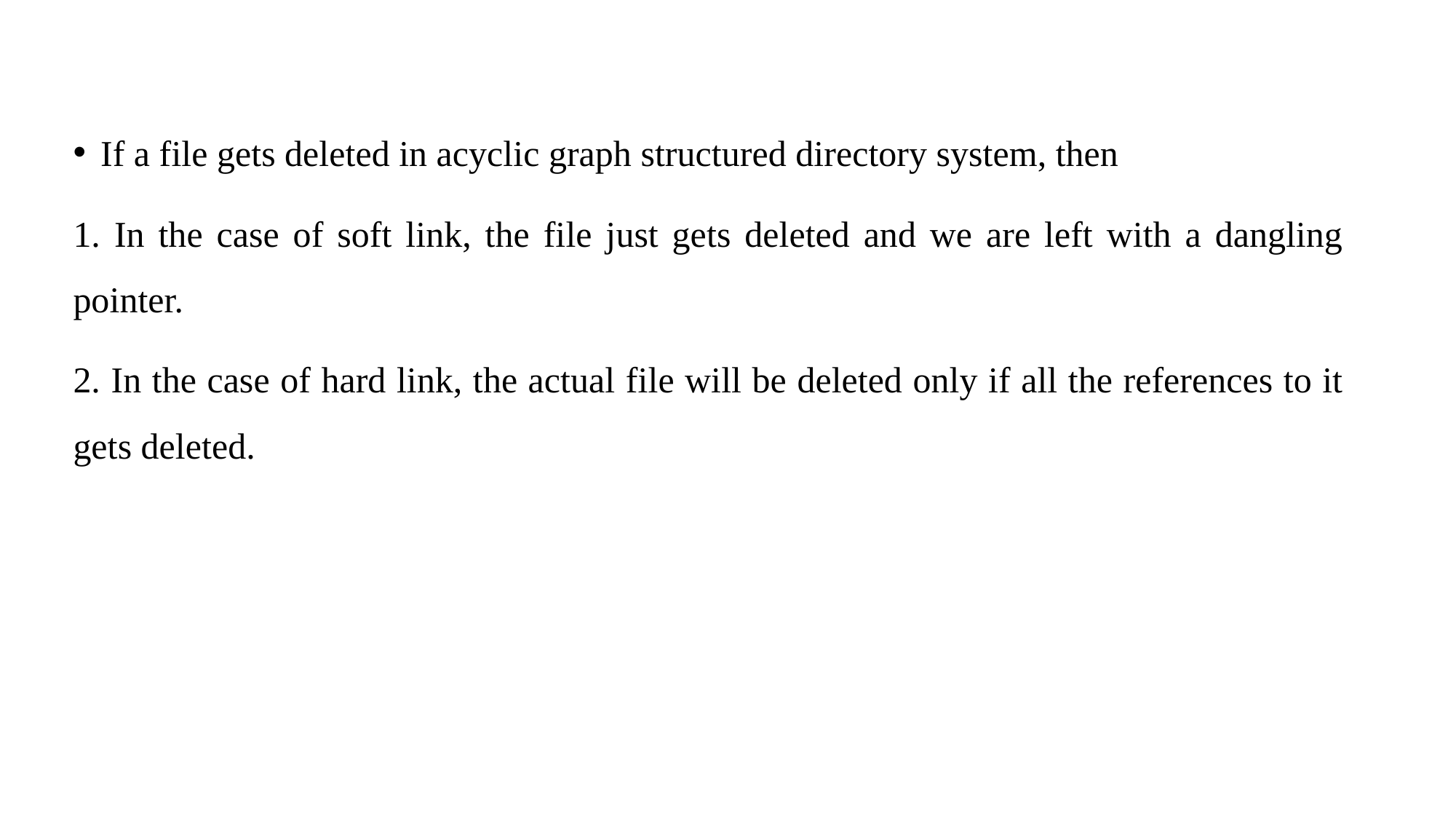

If a file gets deleted in acyclic graph structured directory system, then
1. In the case of soft link, the file just gets deleted and we are left with a dangling pointer.
2. In the case of hard link, the actual file will be deleted only if all the references to it gets deleted.